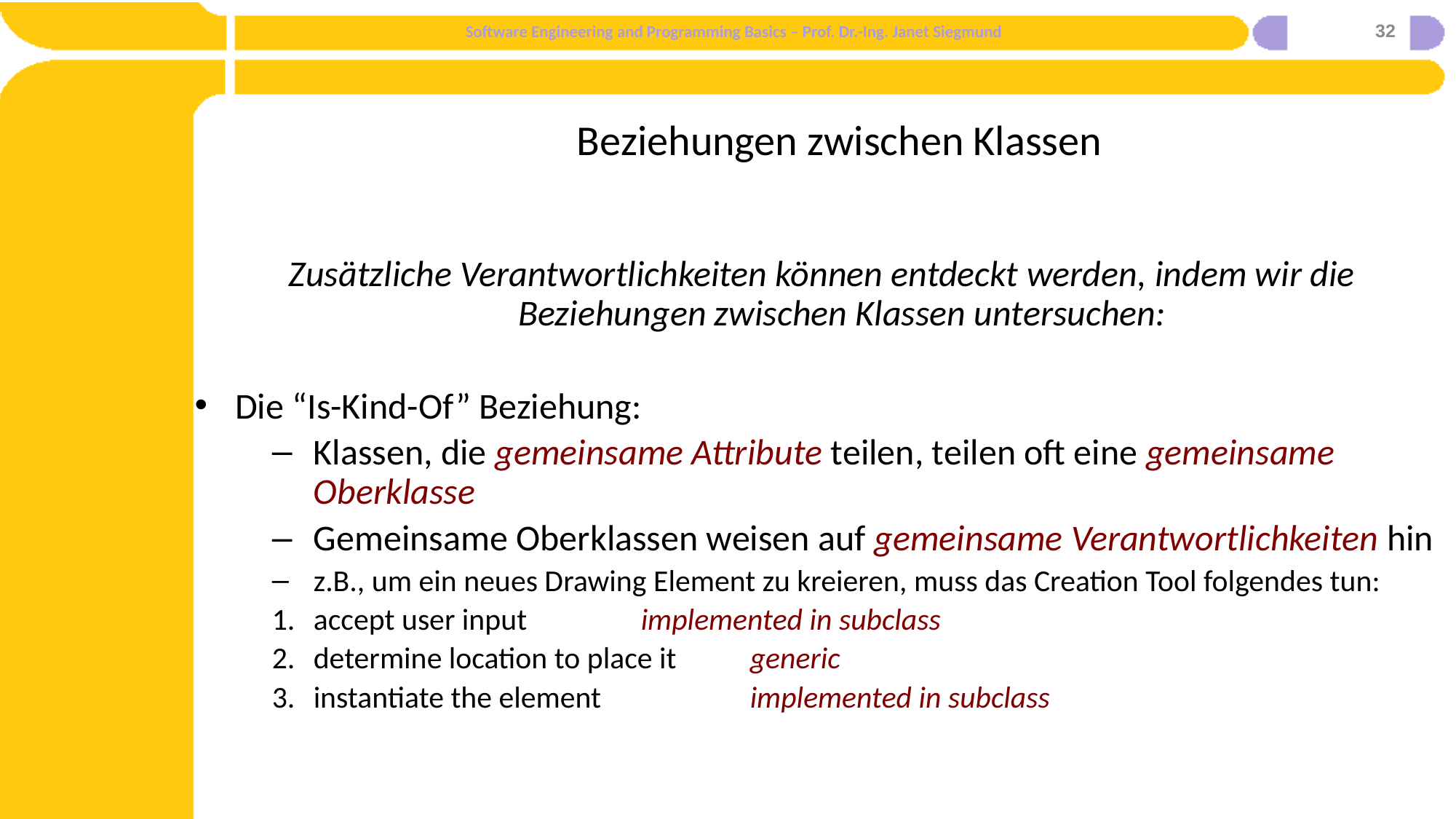

32
# Beziehungen zwischen Klassen
Zusätzliche Verantwortlichkeiten können entdeckt werden, indem wir die Beziehungen zwischen Klassen untersuchen:

Die “Is-Kind-Of” Beziehung:
Klassen, die gemeinsame Attribute teilen, teilen oft eine gemeinsame Oberklasse
Gemeinsame Oberklassen weisen auf gemeinsame Verantwortlichkeiten hin
z.B., um ein neues Drawing Element zu kreieren, muss das Creation Tool folgendes tun:
accept user input		implemented in subclass
determine location to place it	generic
instantiate the element		implemented in subclass